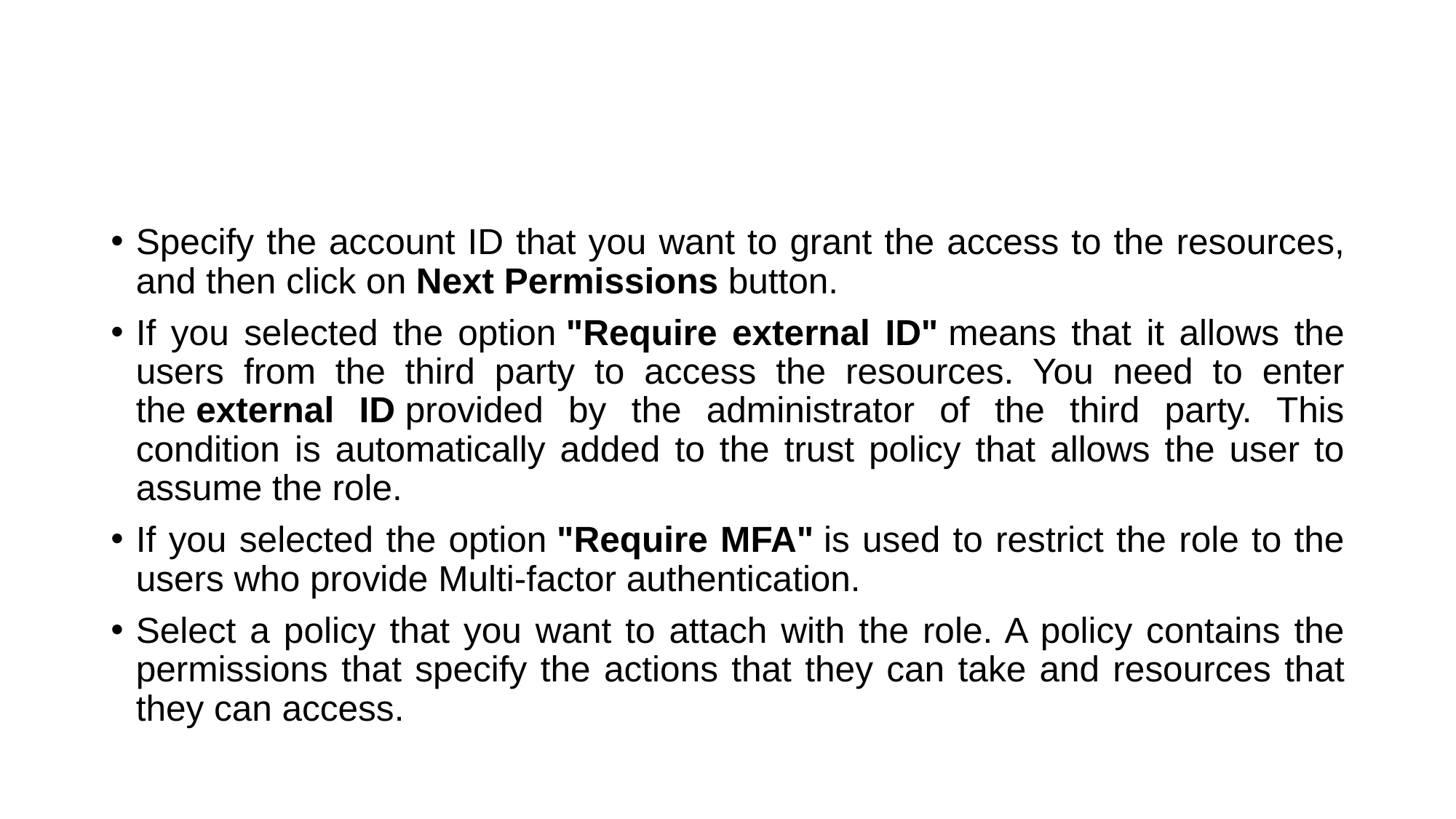

Specify the account ID that you want to grant the access to the resources, and then click on Next Permissions button.
If you selected the option "Require external ID" means that it allows the users from the third party to access the resources. You need to enter the external ID provided by the administrator of the third party. This condition is automatically added to the trust policy that allows the user to assume the role.
If you selected the option "Require MFA" is used to restrict the role to the users who provide Multi-factor authentication.
Select a policy that you want to attach with the role. A policy contains the permissions that specify the actions that they can take and resources that they can access.